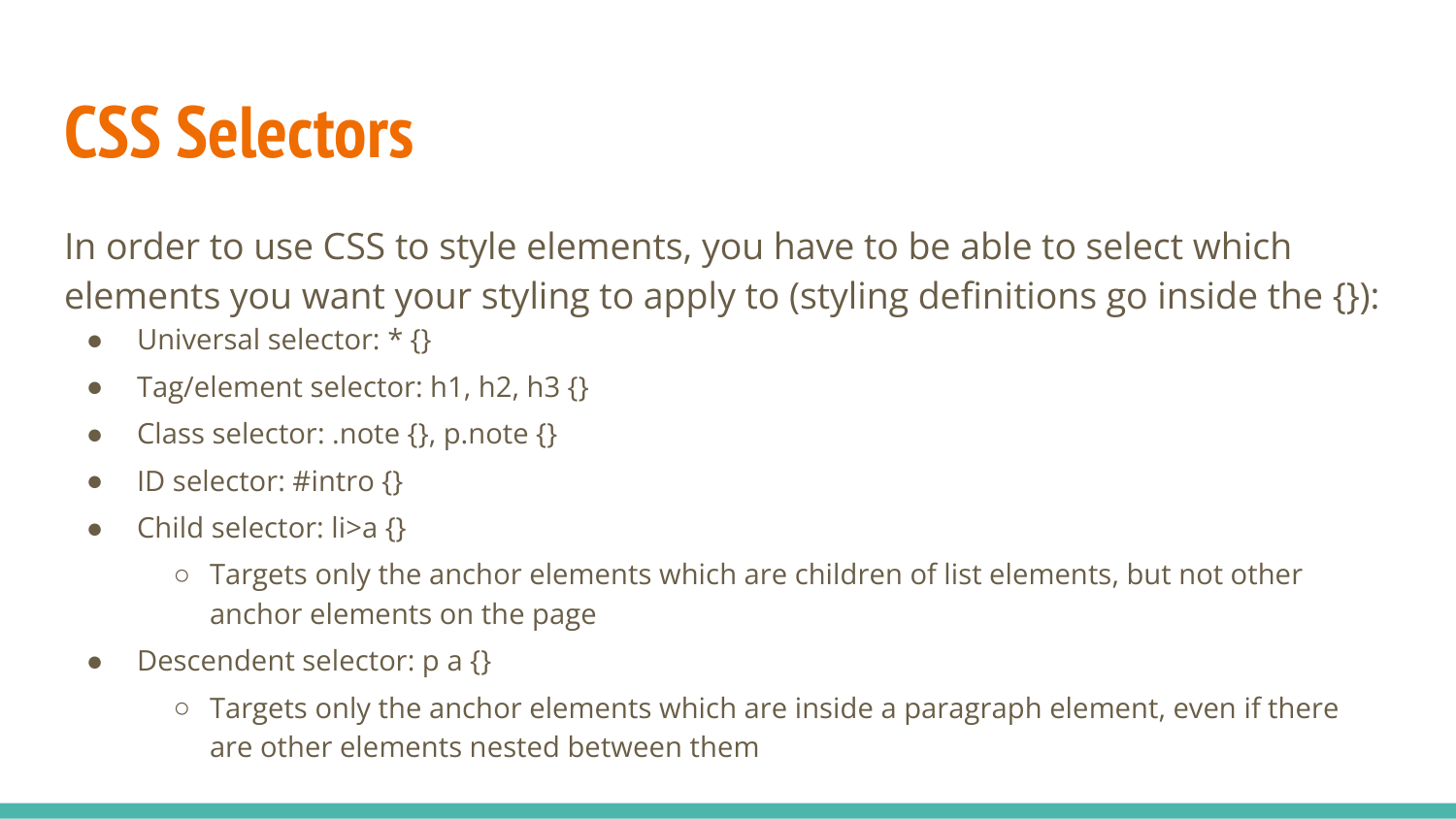

# CSS Selectors
In order to use CSS to style elements, you have to be able to select which elements you want your styling to apply to (styling definitions go inside the {}):
Universal selector: * {}
Tag/element selector: h1, h2, h3 {}
Class selector: .note {}, p.note {}
ID selector: #intro {}
Child selector: li>a {}
Targets only the anchor elements which are children of list elements, but not other anchor elements on the page
Descendent selector: p a {}
Targets only the anchor elements which are inside a paragraph element, even if there are other elements nested between them